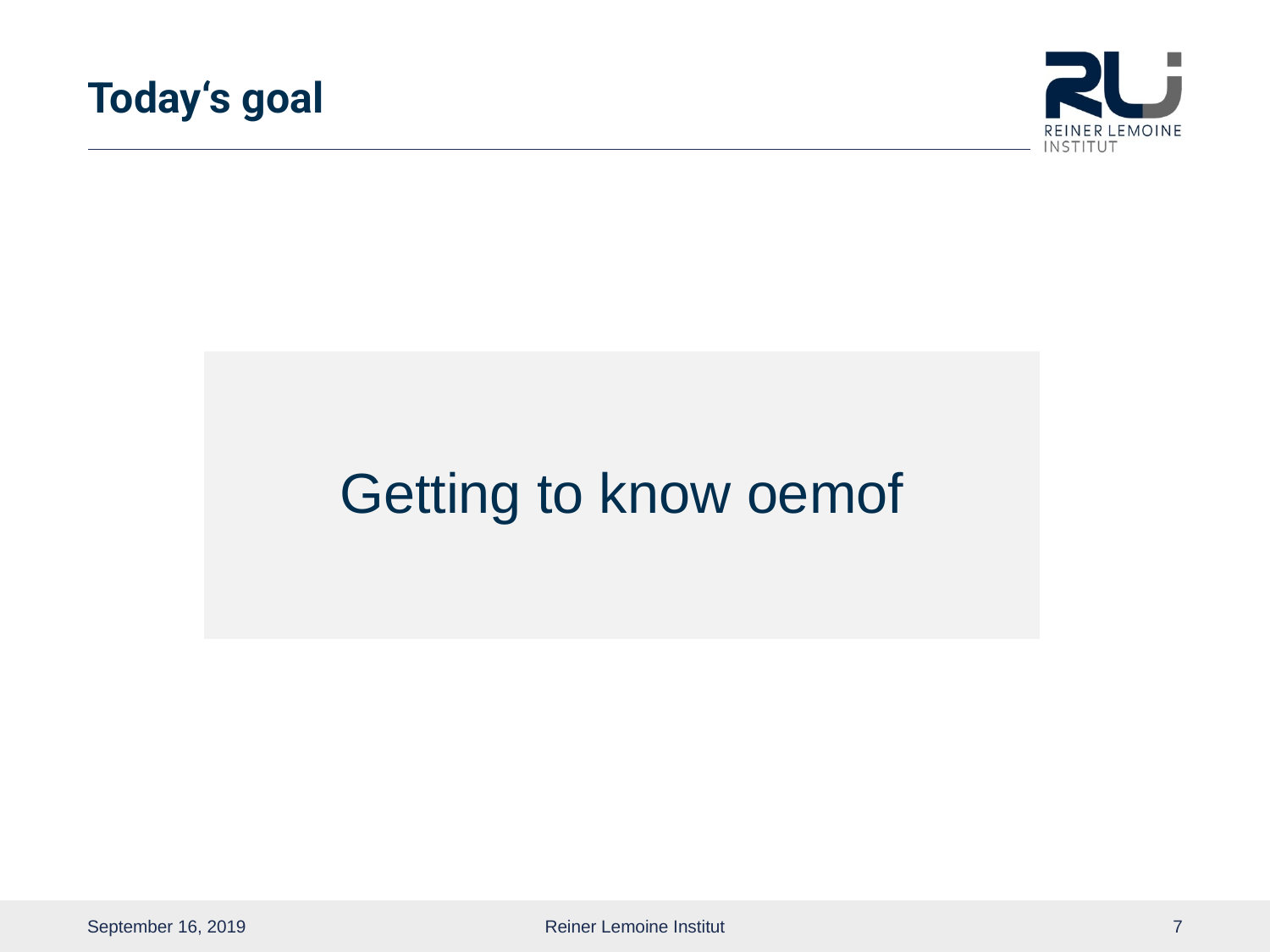

# Today‘s goal
Getting to know oemof
September 16, 2019
Reiner Lemoine Institut
7